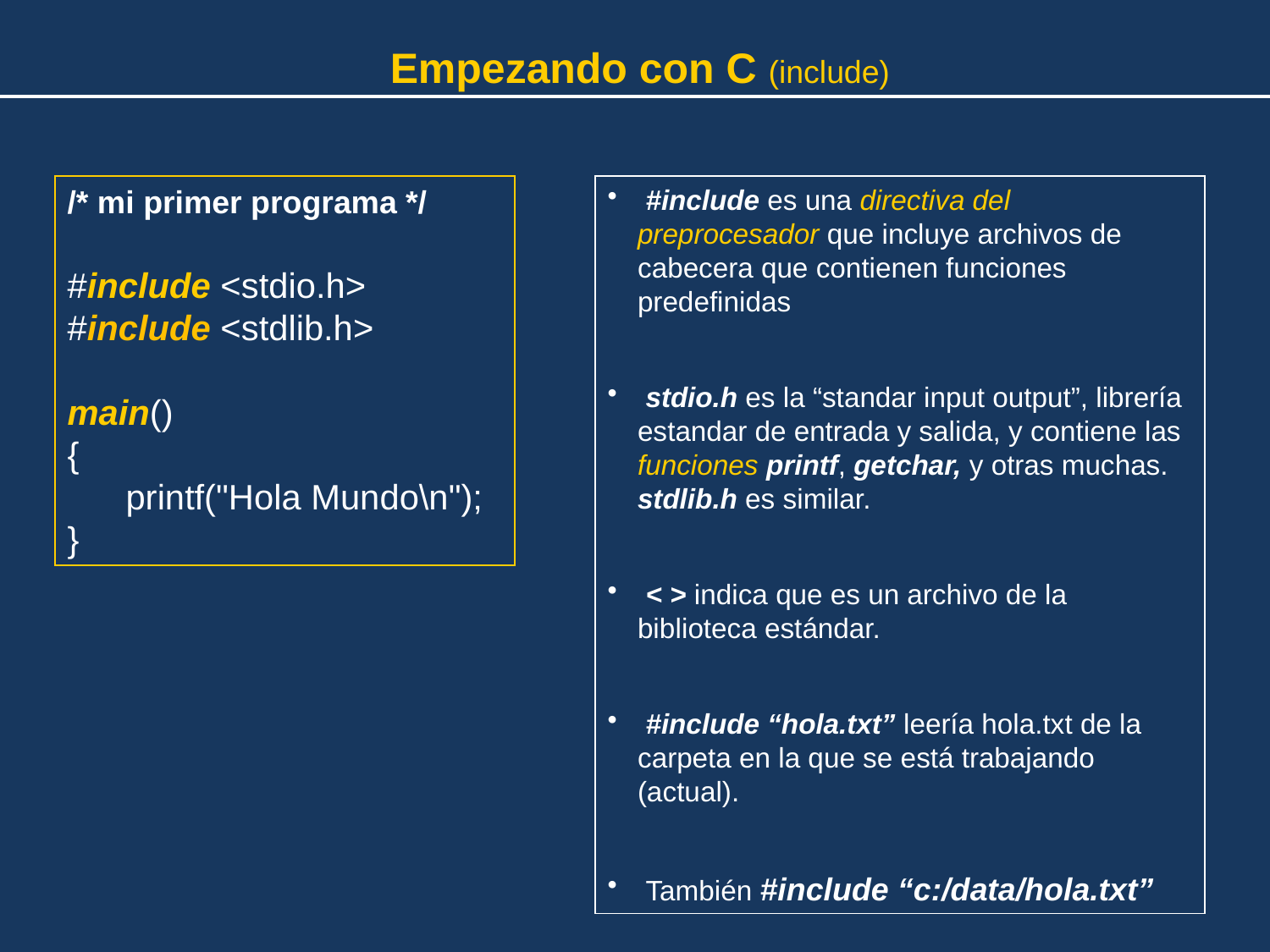

Empezando con C (include)
/* mi primer programa */

#include <stdio.h>
#include <stdlib.h>

main()
{
      printf("Hola Mundo\n");
}
 #include es una directiva del preprocesador que incluye archivos de cabecera que contienen funciones predefinidas

 stdio.h es la “standar input output”, librería estandar de entrada y salida, y contiene las funciones printf, getchar, y otras muchas. stdlib.h es similar.

 < > indica que es un archivo de la biblioteca estándar.

 #include “hola.txt” leería hola.txt de la carpeta en la que se está trabajando (actual).

 También #include “c:/data/hola.txt”